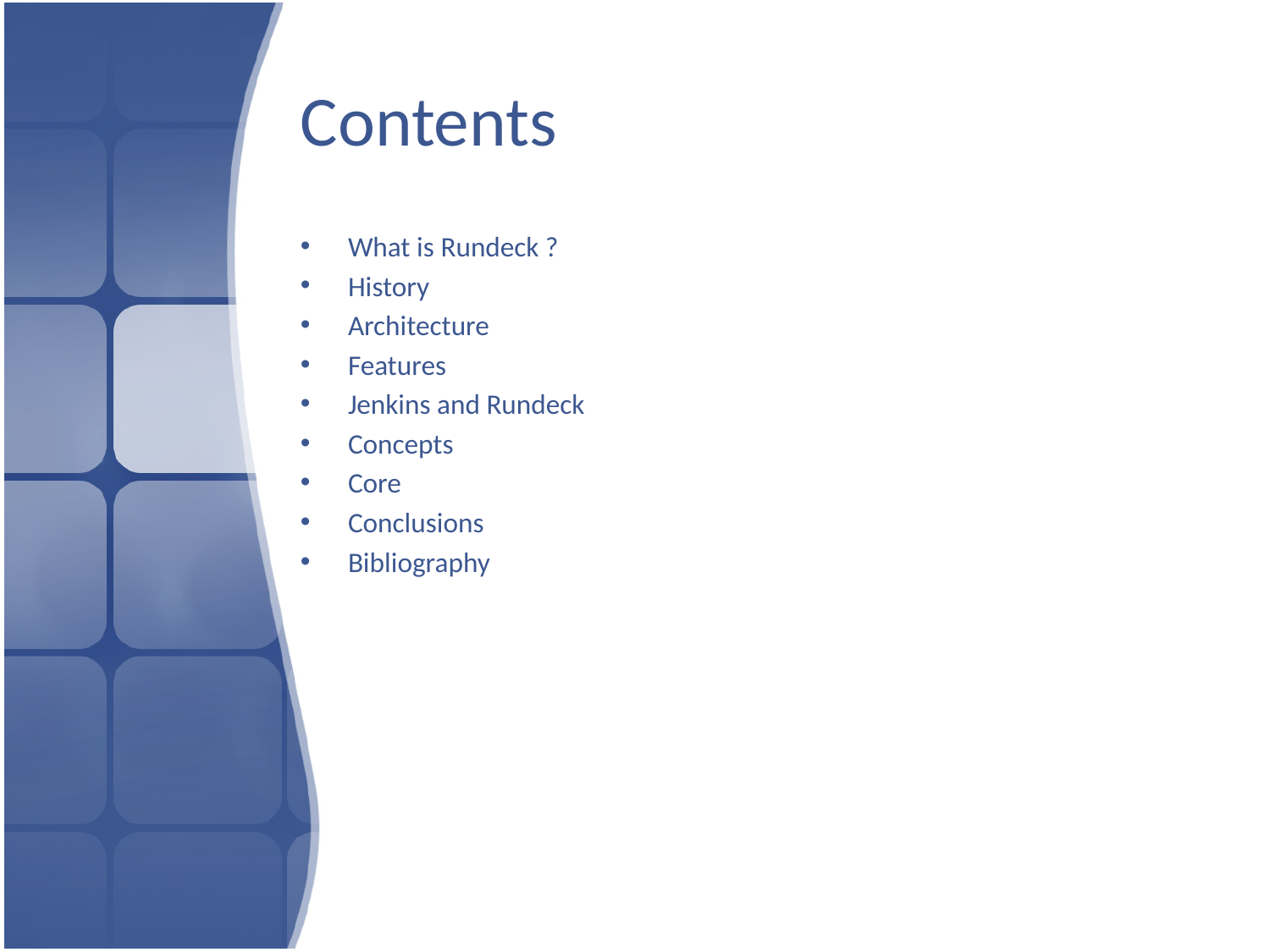

# Contents
What is Rundeck ?
History
Architecture
Features
Jenkins and Rundeck
Concepts
Core
Conclusions
Bibliography